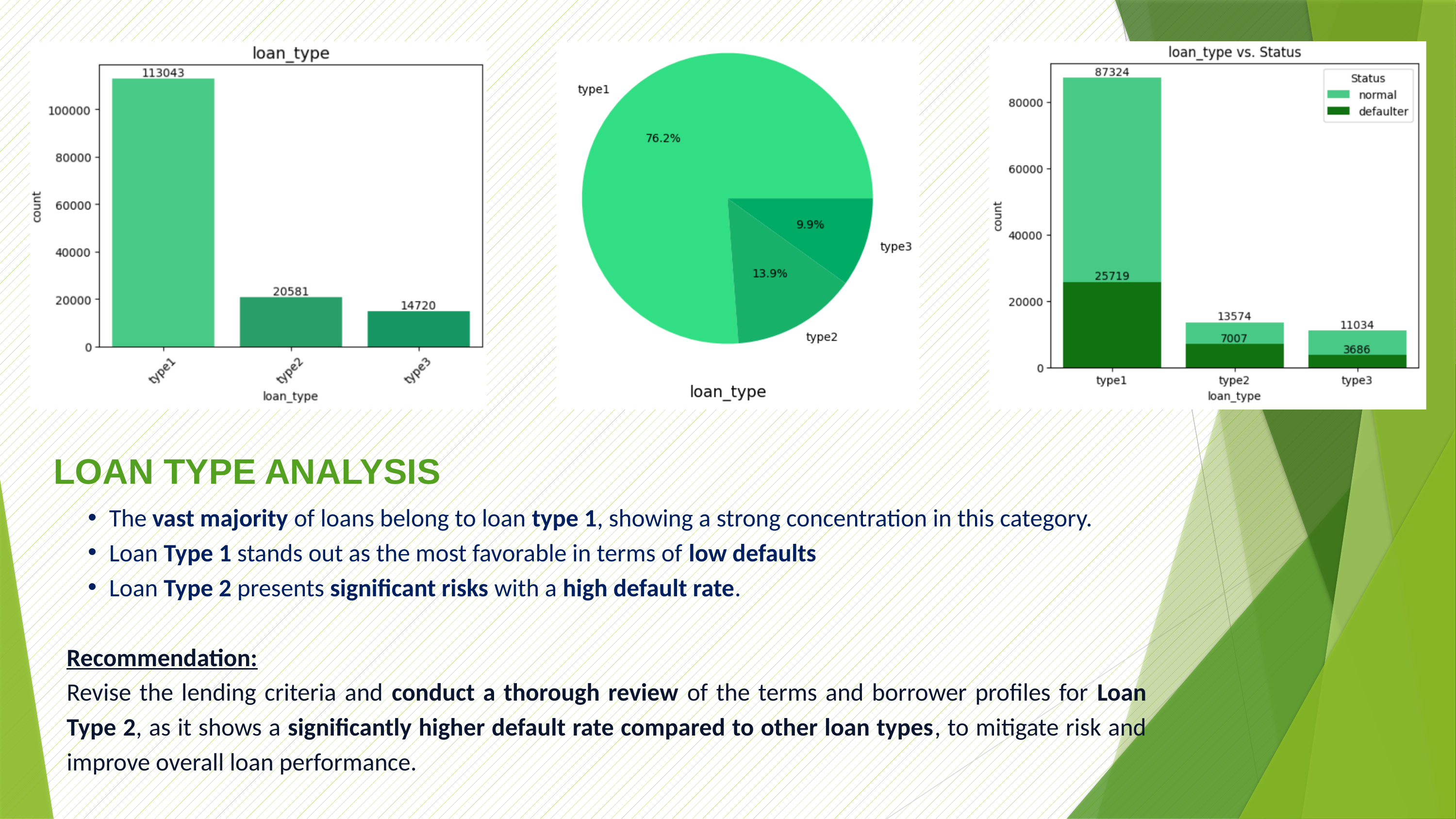

LOAN TYPE ANALYSIS
The vast majority of loans belong to loan type 1, showing a strong concentration in this category.
Loan Type 1 stands out as the most favorable in terms of low defaults
Loan Type 2 presents significant risks with a high default rate.

Recommendation:
Revise the lending criteria and conduct a thorough review of the terms and borrower profiles for Loan Type 2, as it shows a significantly higher default rate compared to other loan types, to mitigate risk and improve overall loan performance.